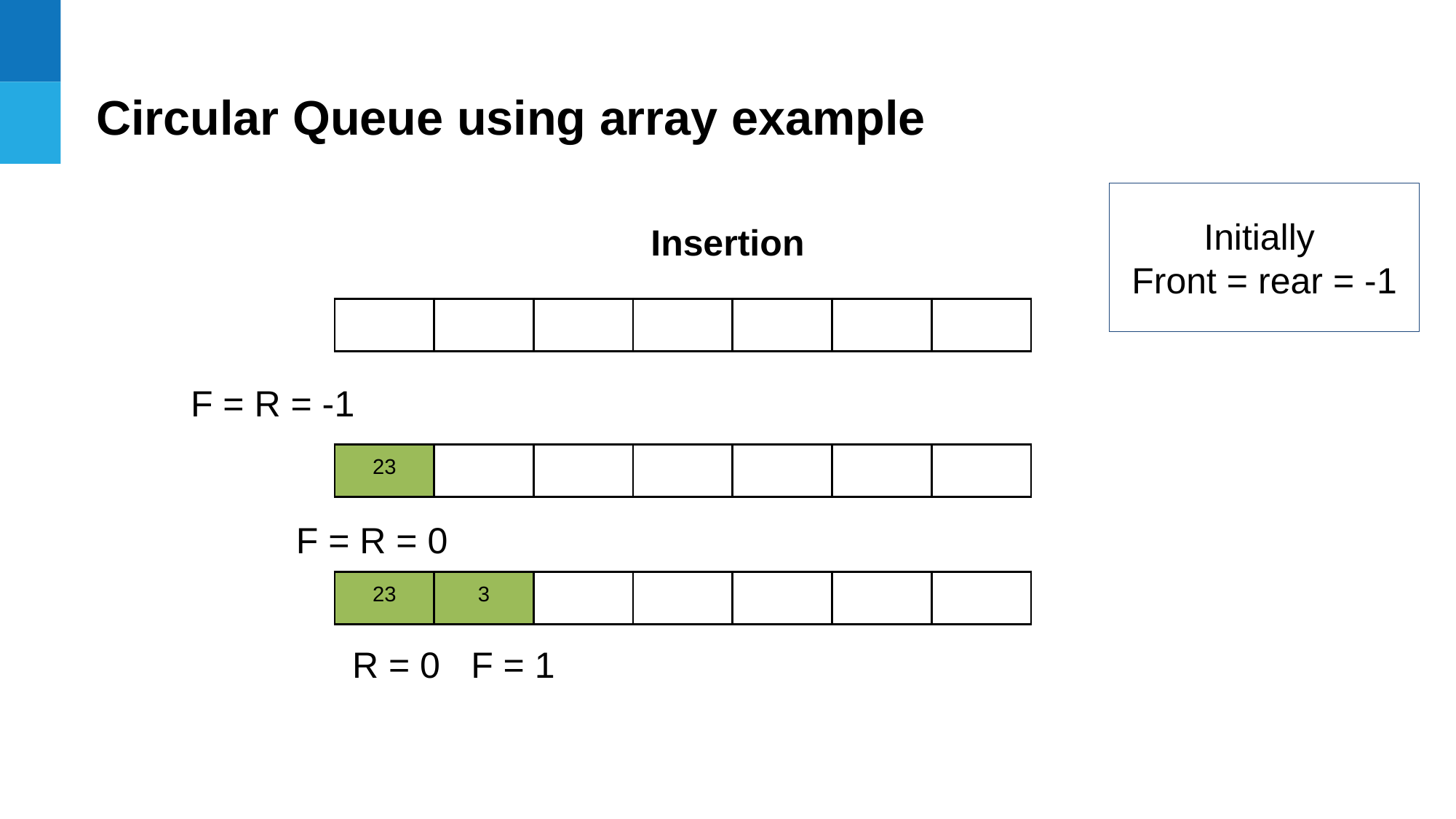

Circular Queue using array example
Initially
Front = rear = -1
Insertion
|  |  |  |  |  |  |  |
| --- | --- | --- | --- | --- | --- | --- |
F = R = -1
| 23 |  |  |  |  |  |  |
| --- | --- | --- | --- | --- | --- | --- |
F = R = 0
| 23 | 3 |  |  |  |  |  |
| --- | --- | --- | --- | --- | --- | --- |
R = 0
F = 1